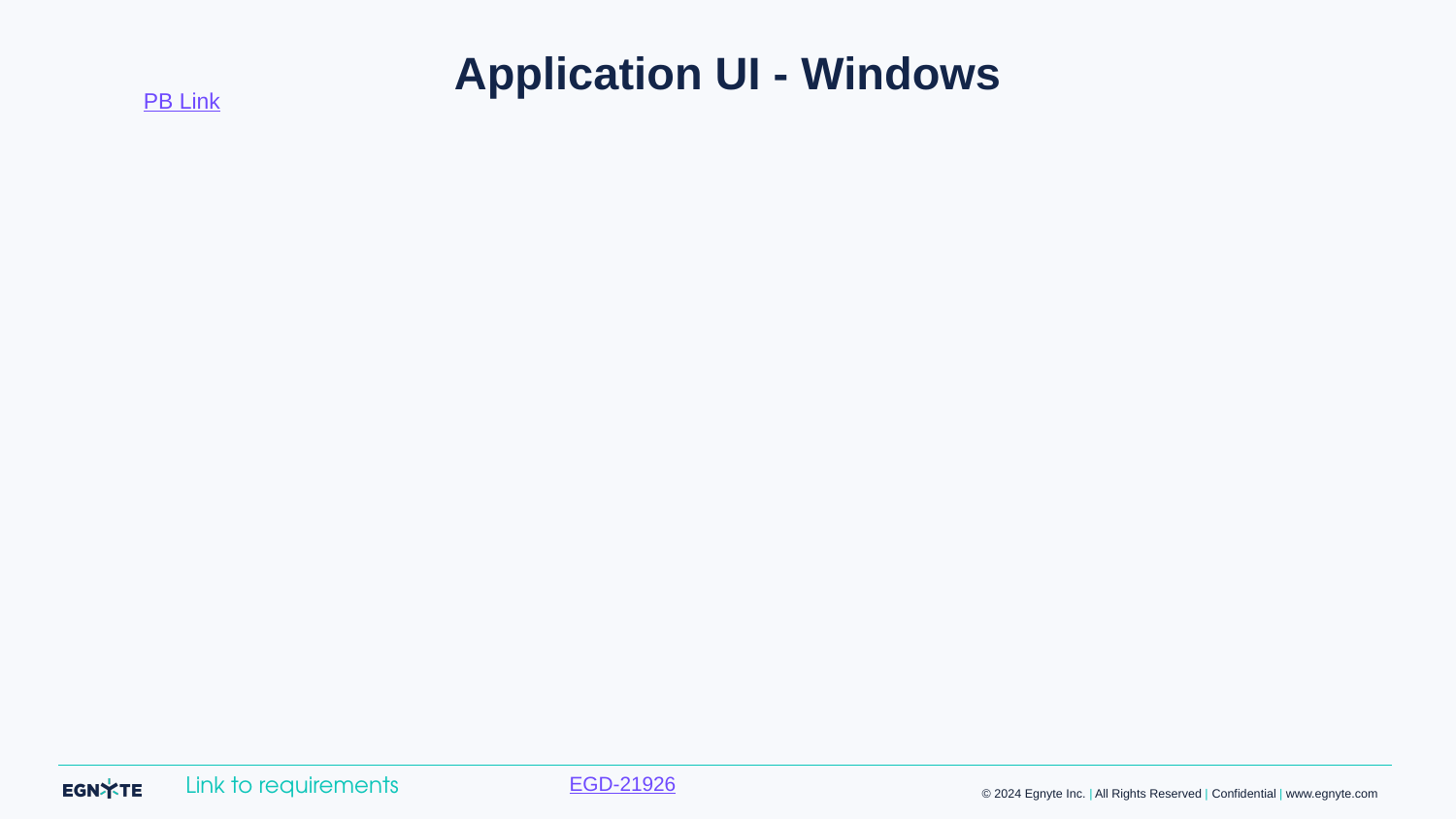

PB Link
# Application UI - Windows

EGD-21926
Link to requirements